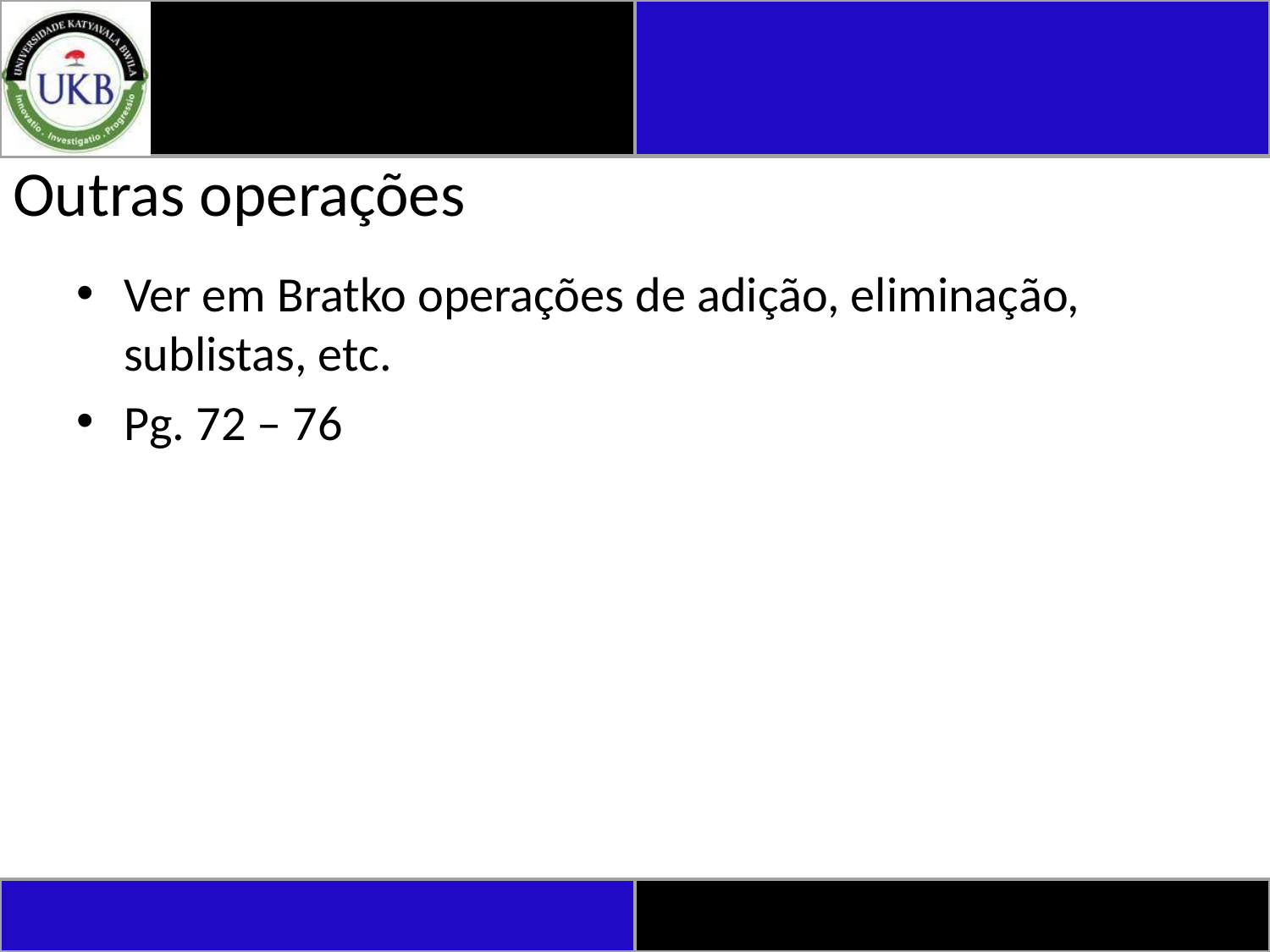

# Outras operações
Ver em Bratko operações de adição, eliminação, sublistas, etc.
Pg. 72 – 76